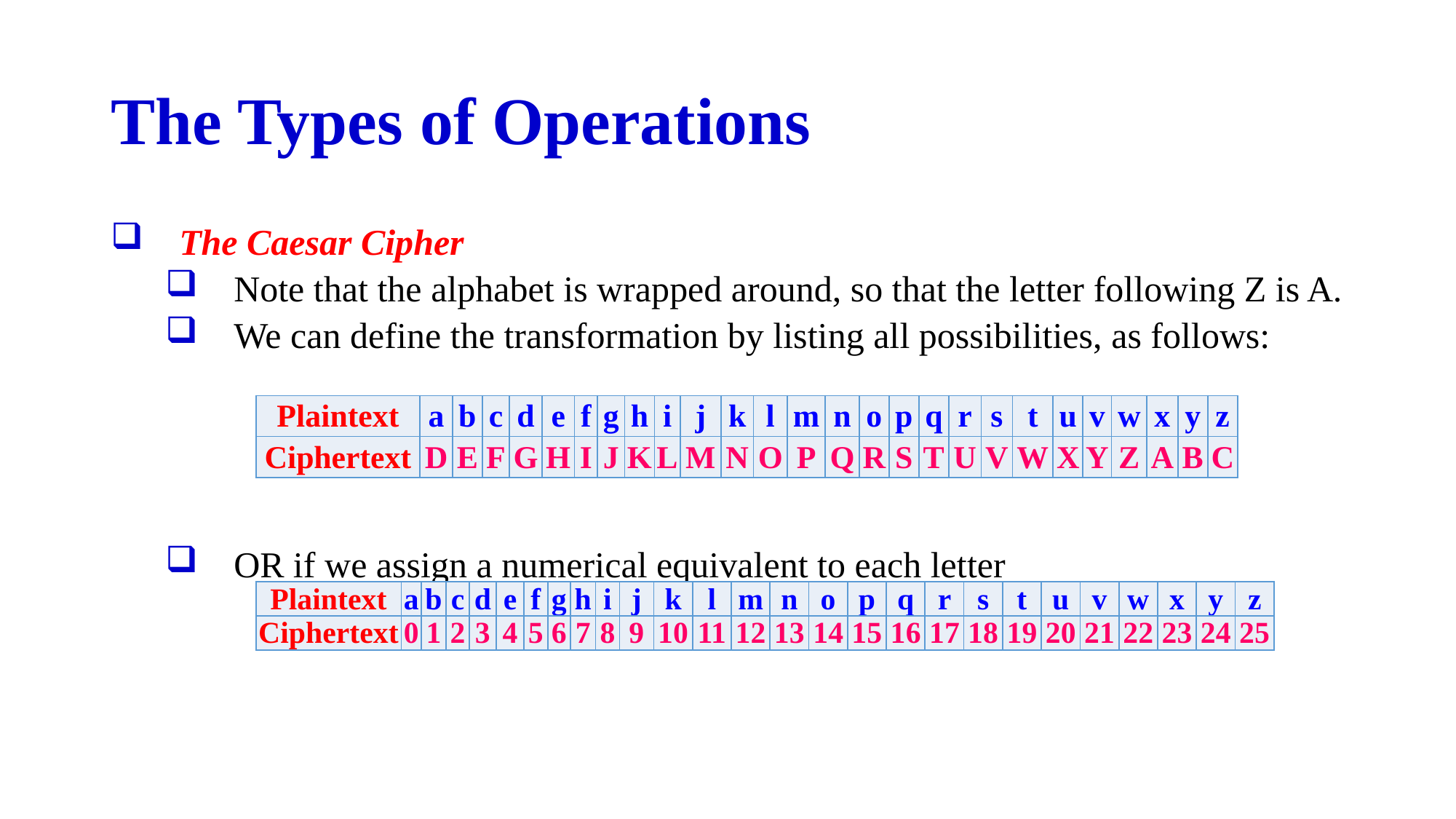

# The Types of Operations
The Caesar Cipher
Note that the alphabet is wrapped around, so that the letter following Z is A.
We can define the transformation by listing all possibilities, as follows:

OR if we assign a numerical equivalent to each letter
| Plaintext | a | b | c | d | e | f | g | h | i | j | k | l | m | n | o | p | q | r | s | t | u | v | w | x | y | z |
| --- | --- | --- | --- | --- | --- | --- | --- | --- | --- | --- | --- | --- | --- | --- | --- | --- | --- | --- | --- | --- | --- | --- | --- | --- | --- | --- |
| Ciphertext | D | E | F | G | H | I | J | K | L | M | N | O | P | Q | R | S | T | U | V | W | X | Y | Z | A | B | C |
| Plaintext | a | b | c | d | e | f | g | h | i | j | k | l | m | n | o | p | q | r | s | t | u | v | w | x | y | z |
| --- | --- | --- | --- | --- | --- | --- | --- | --- | --- | --- | --- | --- | --- | --- | --- | --- | --- | --- | --- | --- | --- | --- | --- | --- | --- | --- |
| Ciphertext | 0 | 1 | 2 | 3 | 4 | 5 | 6 | 7 | 8 | 9 | 10 | 11 | 12 | 13 | 14 | 15 | 16 | 17 | 18 | 19 | 20 | 21 | 22 | 23 | 24 | 25 |